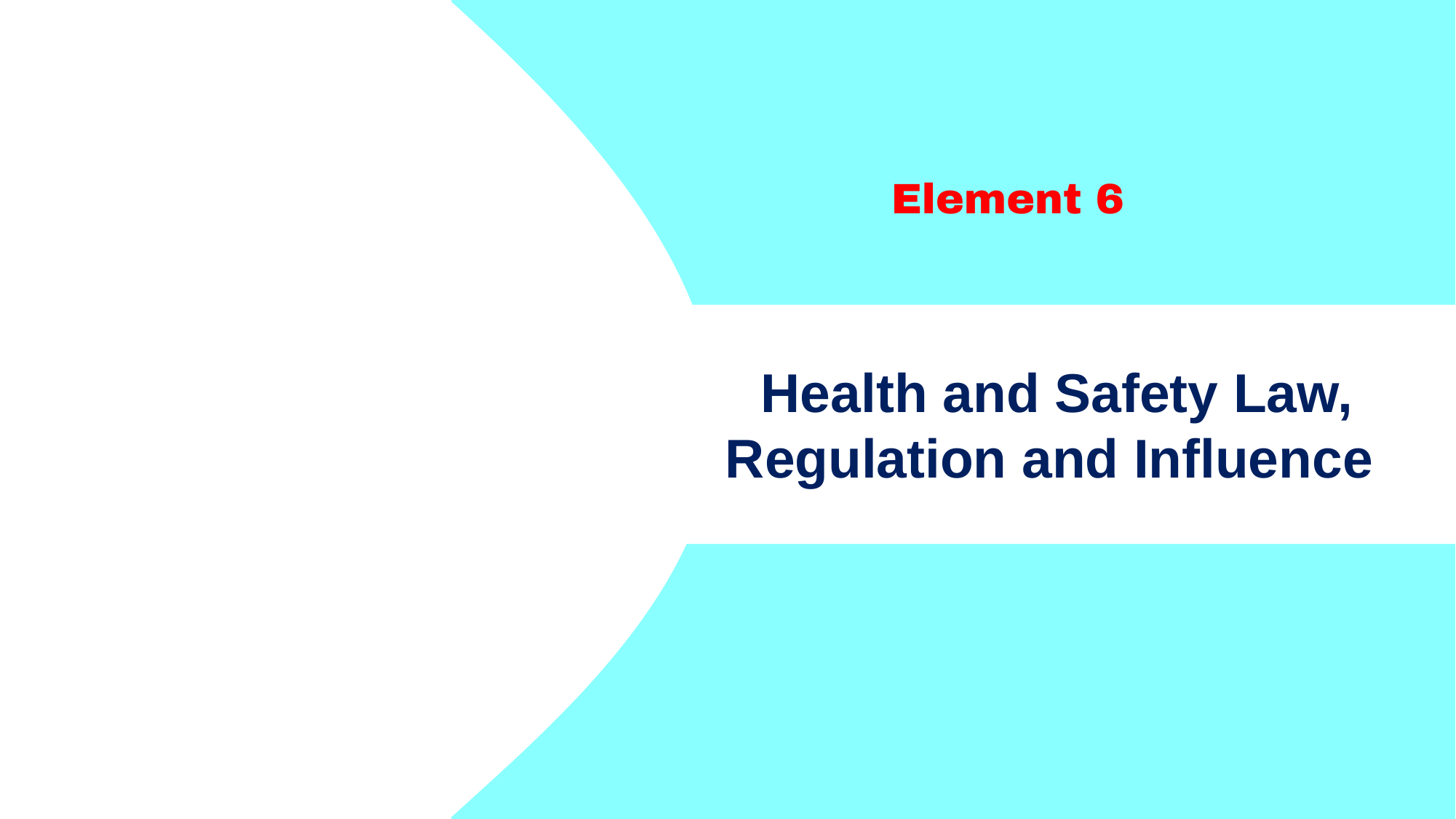

Element 6

Health and Safety Law, Regulation and Influence